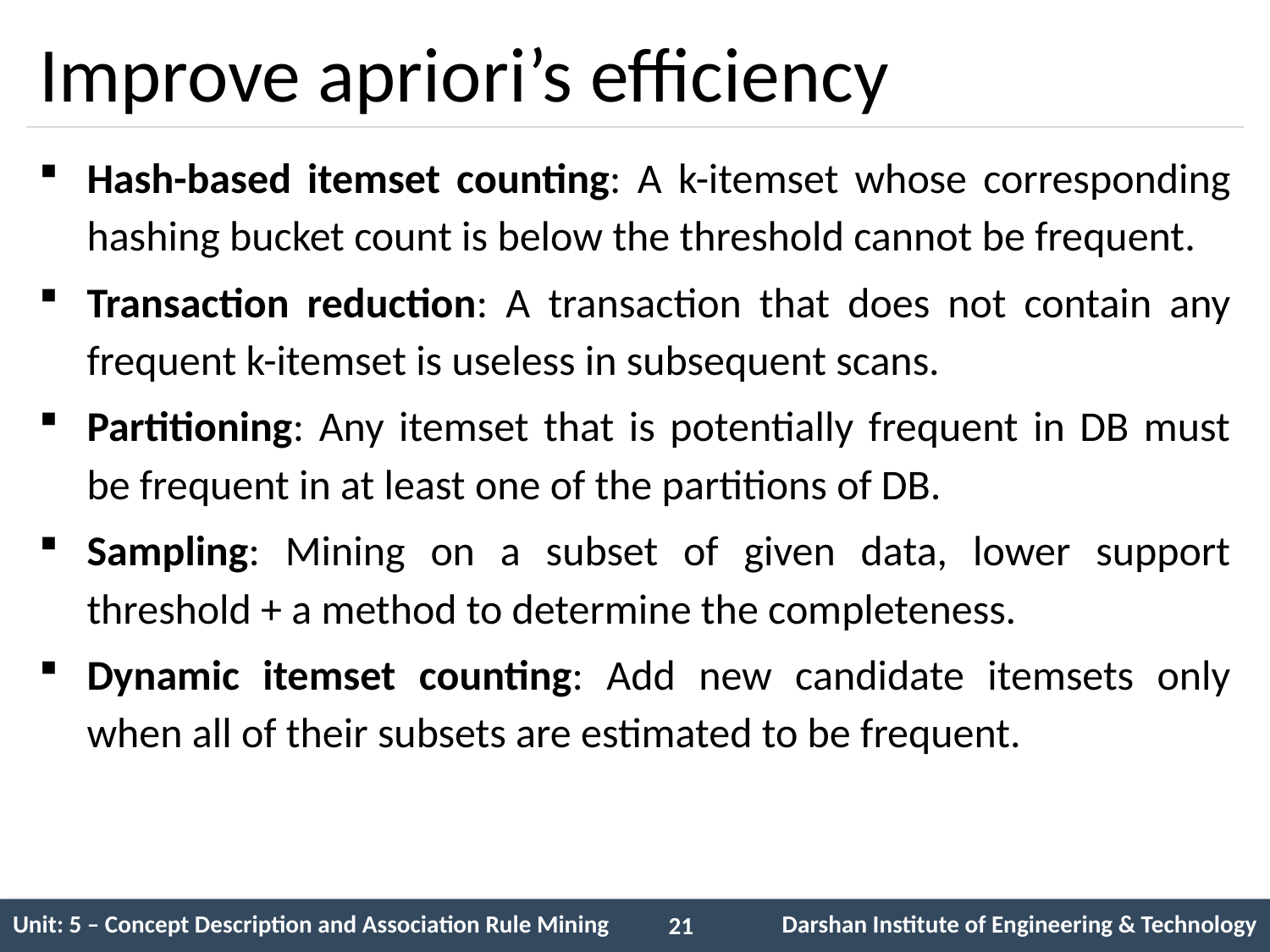

# Improve apriori’s efficiency
Hash-based itemset counting: A k-itemset whose corresponding hashing bucket count is below the threshold cannot be frequent.
Transaction reduction: A transaction that does not contain any frequent k-itemset is useless in subsequent scans.
Partitioning: Any itemset that is potentially frequent in DB must be frequent in at least one of the partitions of DB.
Sampling: Mining on a subset of given data, lower support threshold + a method to determine the completeness.
Dynamic itemset counting: Add new candidate itemsets only when all of their subsets are estimated to be frequent.